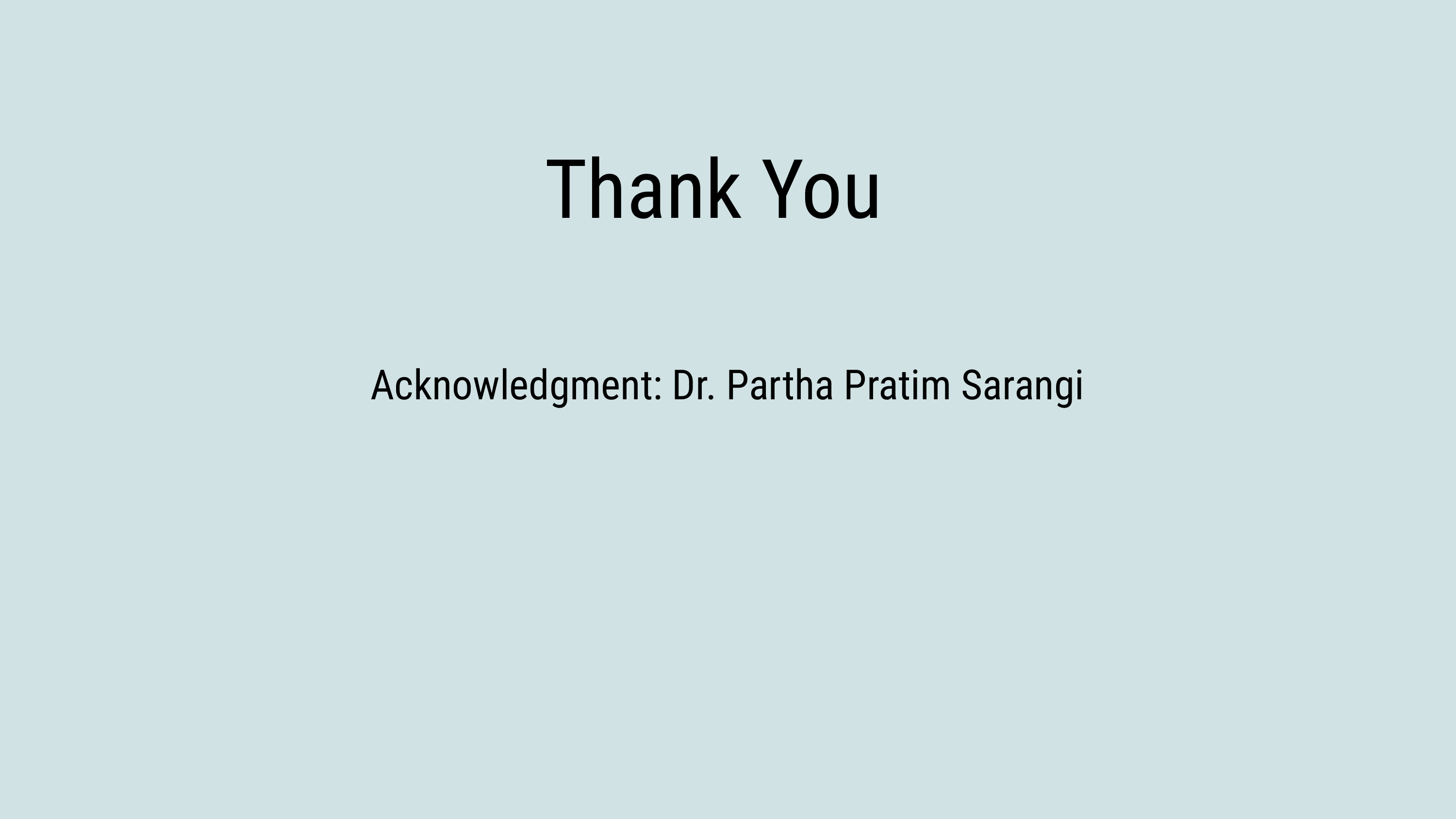

Thank You
Acknowledgment: Dr. Partha Pratim Sarangi